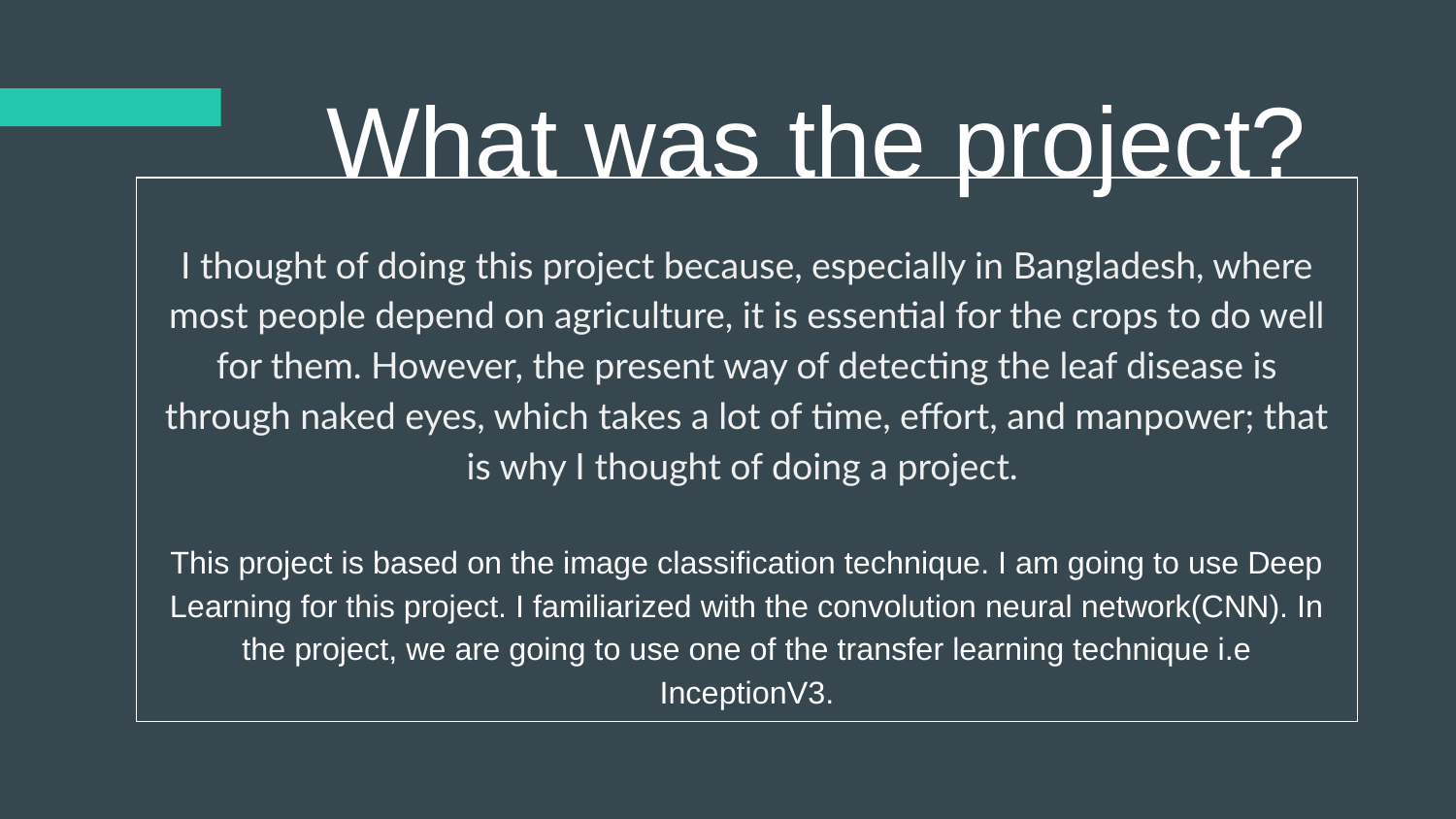

# What was the project?

I thought of doing this project because, especially in Bangladesh, where most people depend on agriculture, it is essential for the crops to do well for them. However, the present way of detecting the leaf disease is through naked eyes, which takes a lot of time, effort, and manpower; that is why I thought of doing a project.

This project is based on the image classification technique. I am going to use Deep Learning for this project. I familiarized with the convolution neural network(CNN). In the project, we are going to use one of the transfer learning technique i.e InceptionV3.